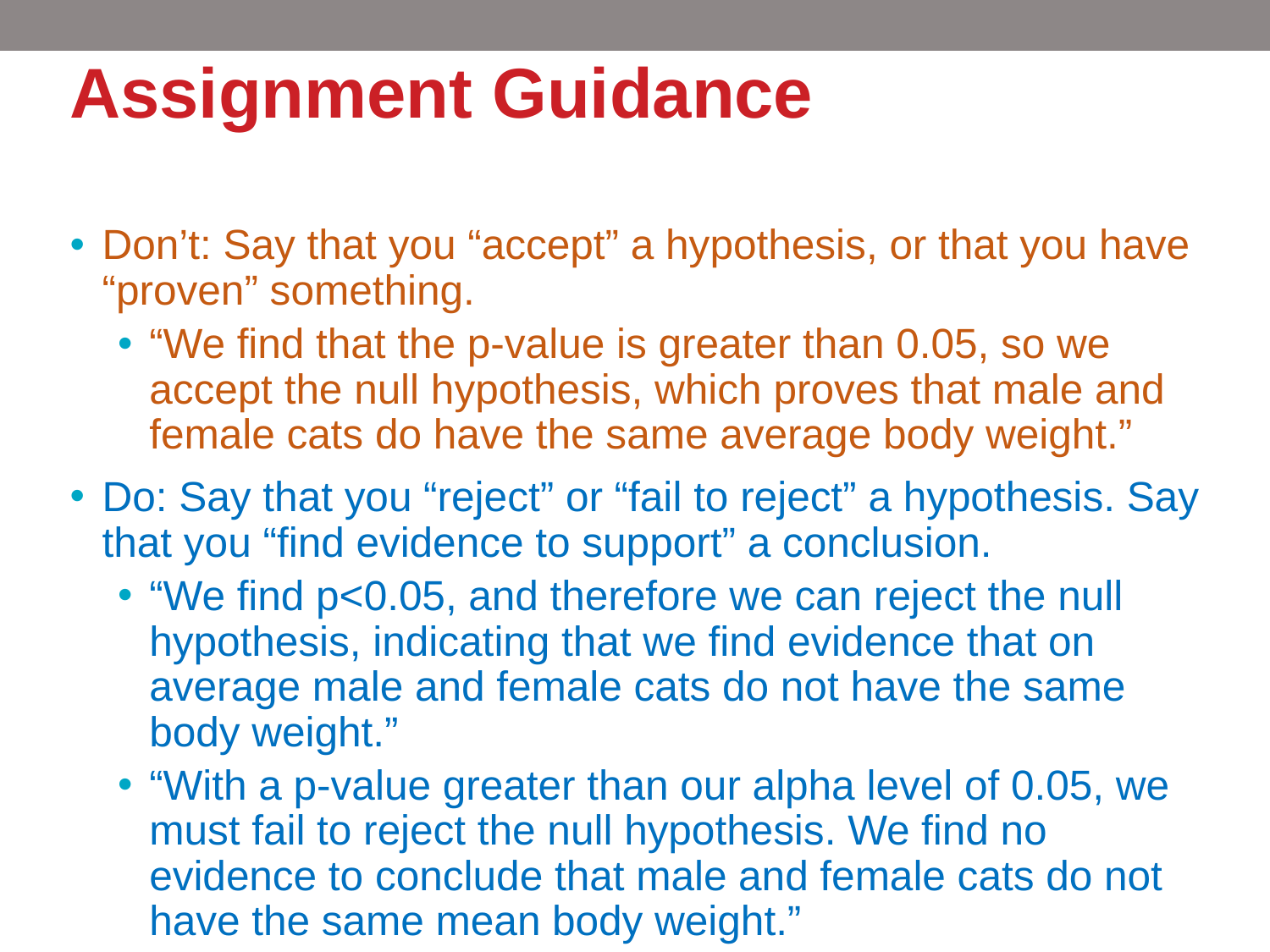

# Assignment Guidance
Don’t: Say that you “accept” a hypothesis, or that you have “proven” something.
“We find that the p-value is greater than 0.05, so we accept the null hypothesis, which proves that male and female cats do have the same average body weight.”
Do: Say that you “reject” or “fail to reject” a hypothesis. Say that you “find evidence to support” a conclusion.
“We find p<0.05, and therefore we can reject the null hypothesis, indicating that we find evidence that on average male and female cats do not have the same body weight.”
“With a p-value greater than our alpha level of 0.05, we must fail to reject the null hypothesis. We find no evidence to conclude that male and female cats do not have the same mean body weight.”